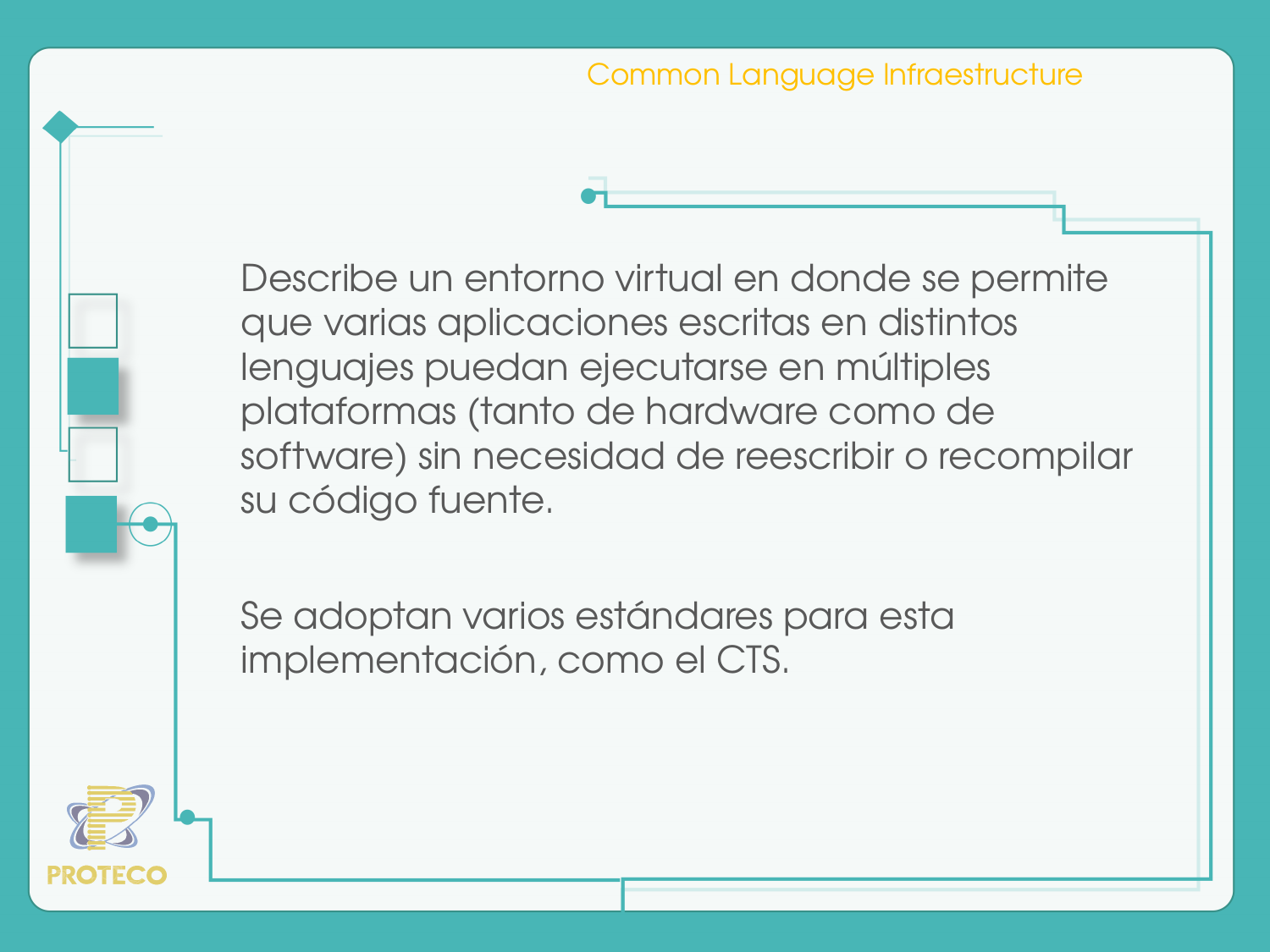

Common Language Infraestructure
Describe un entorno virtual en donde se permite que varias aplicaciones escritas en distintos lenguajes puedan ejecutarse en múltiples plataformas (tanto de hardware como de software) sin necesidad de reescribir o recompilar su código fuente.

Se adoptan varios estándares para esta implementación, como el CTS.